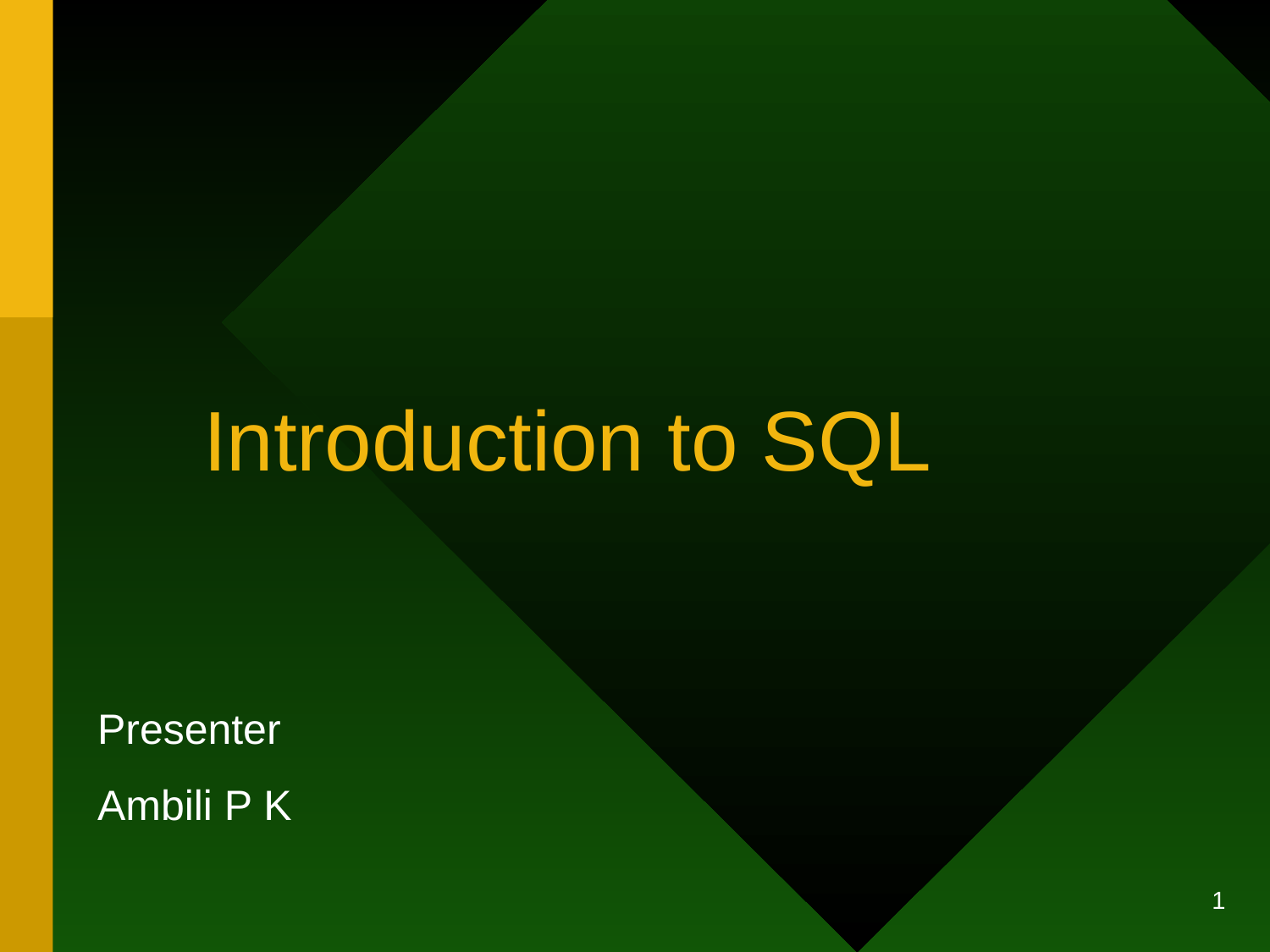

# Introduction to SQL
Presenter
Ambili P K
1